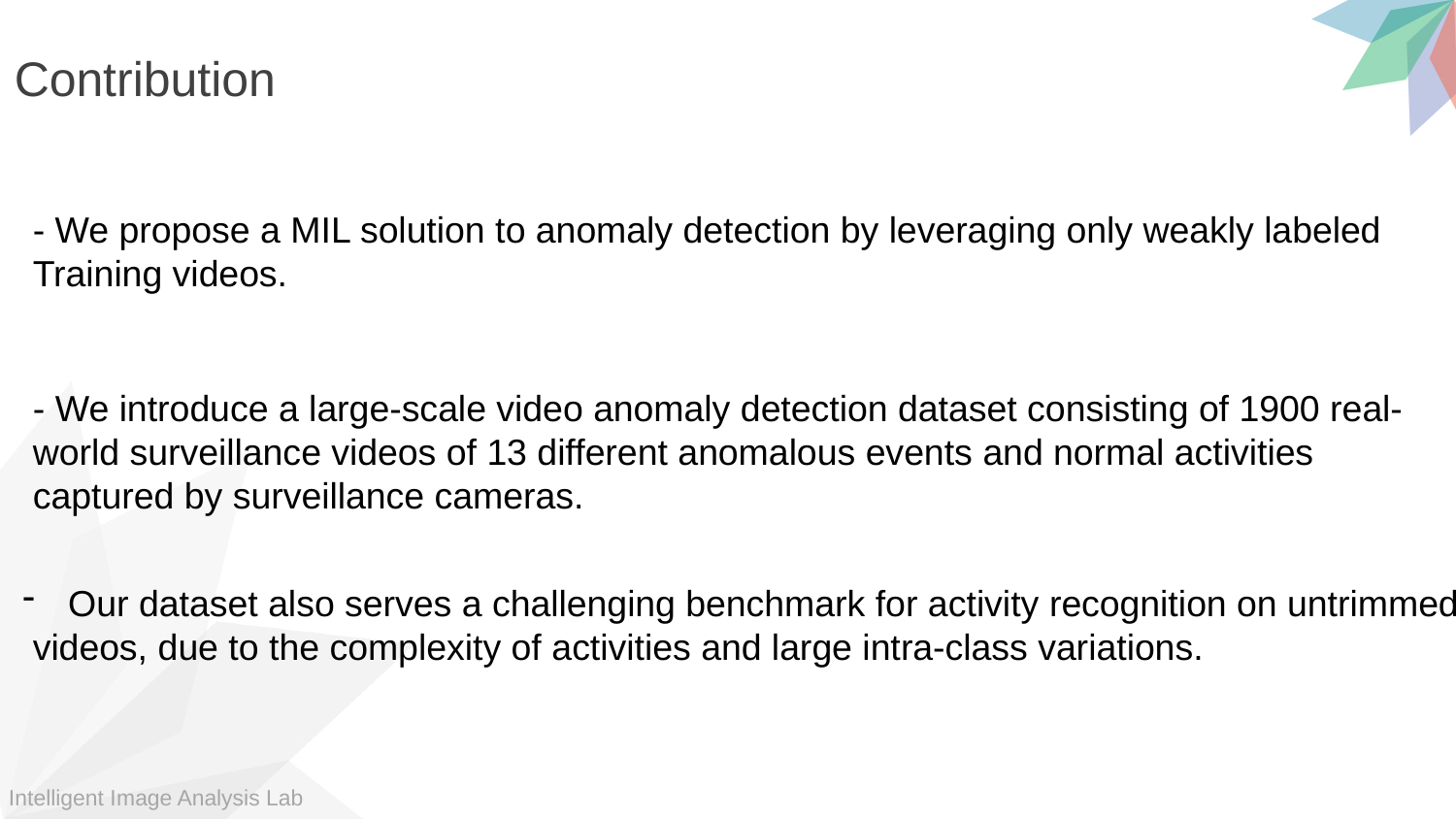

Contribution
- We propose a MIL solution to anomaly detection by leveraging only weakly labeled
Training videos.
- We introduce a large-scale video anomaly detection dataset consisting of 1900 real-
world surveillance videos of 13 different anomalous events and normal activities
captured by surveillance cameras.
Our dataset also serves a challenging benchmark for activity recognition on untrimmed
 videos, due to the complexity of activities and large intra-class variations.